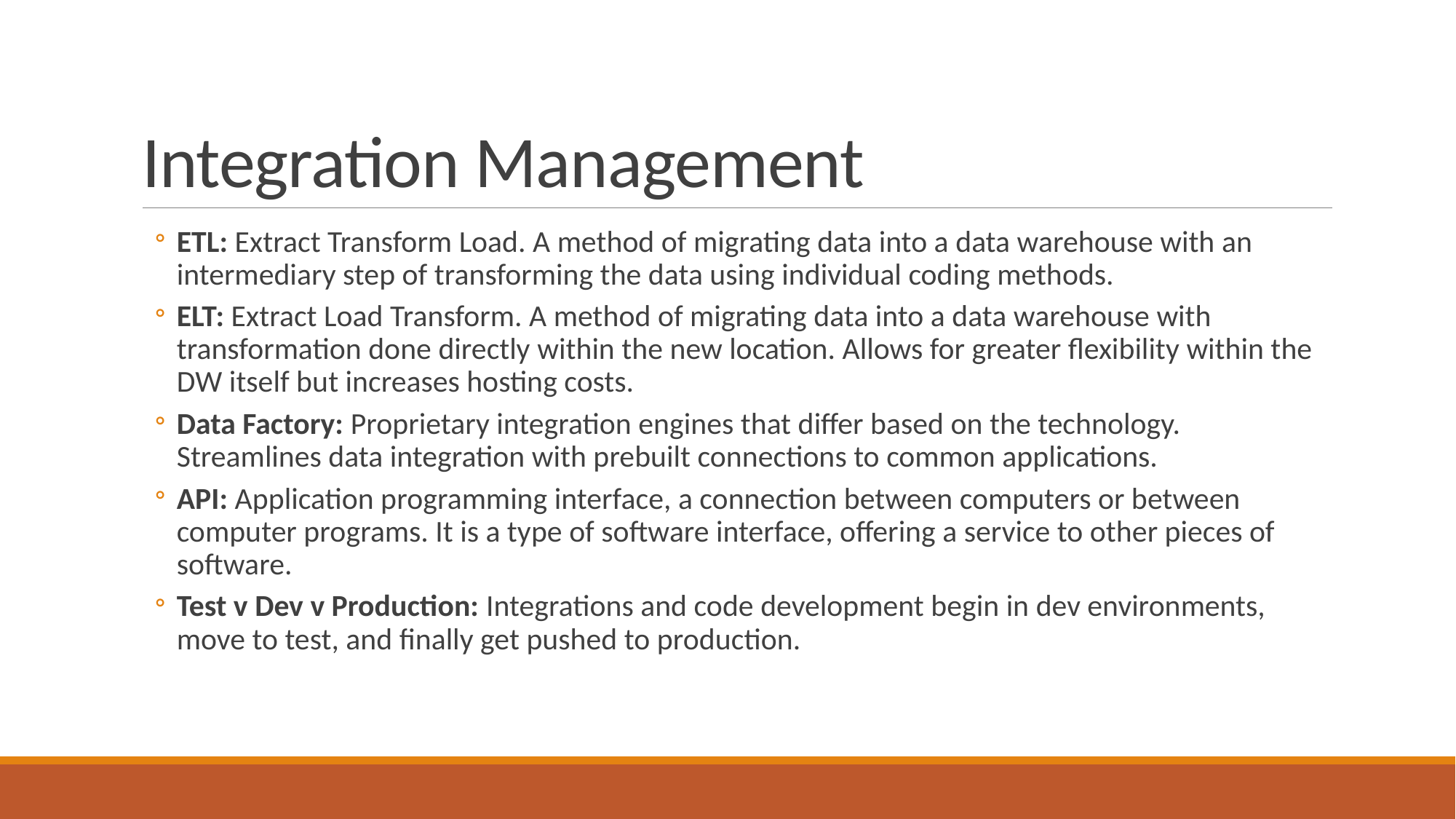

# Integration Management
ETL: Extract Transform Load. A method of migrating data into a data warehouse with an intermediary step of transforming the data using individual coding methods.
ELT: Extract Load Transform. A method of migrating data into a data warehouse with transformation done directly within the new location. Allows for greater flexibility within the DW itself but increases hosting costs.
Data Factory: Proprietary integration engines that differ based on the technology. Streamlines data integration with prebuilt connections to common applications.
API: Application programming interface, a connection between computers or between computer programs. It is a type of software interface, offering a service to other pieces of software.
Test v Dev v Production: Integrations and code development begin in dev environments, move to test, and finally get pushed to production.